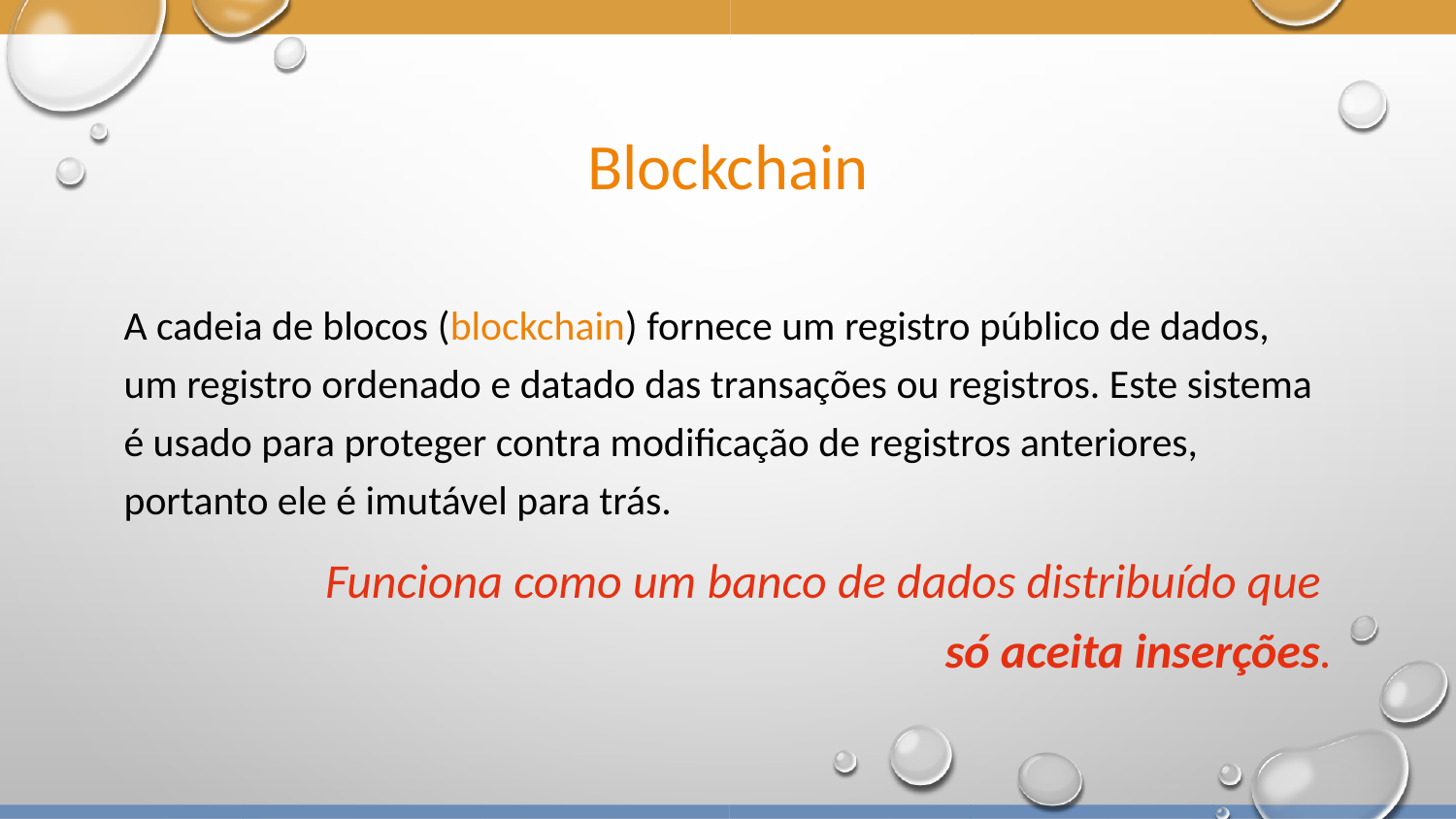

# Blockchain
A cadeia de blocos (blockchain) fornece um registro público de dados, um registro ordenado e datado das transações ou registros. Este sistema é usado para proteger contra modificação de registros anteriores, portanto ele é imutável para trás.
Funciona como um banco de dados distribuído que
só aceita inserções.